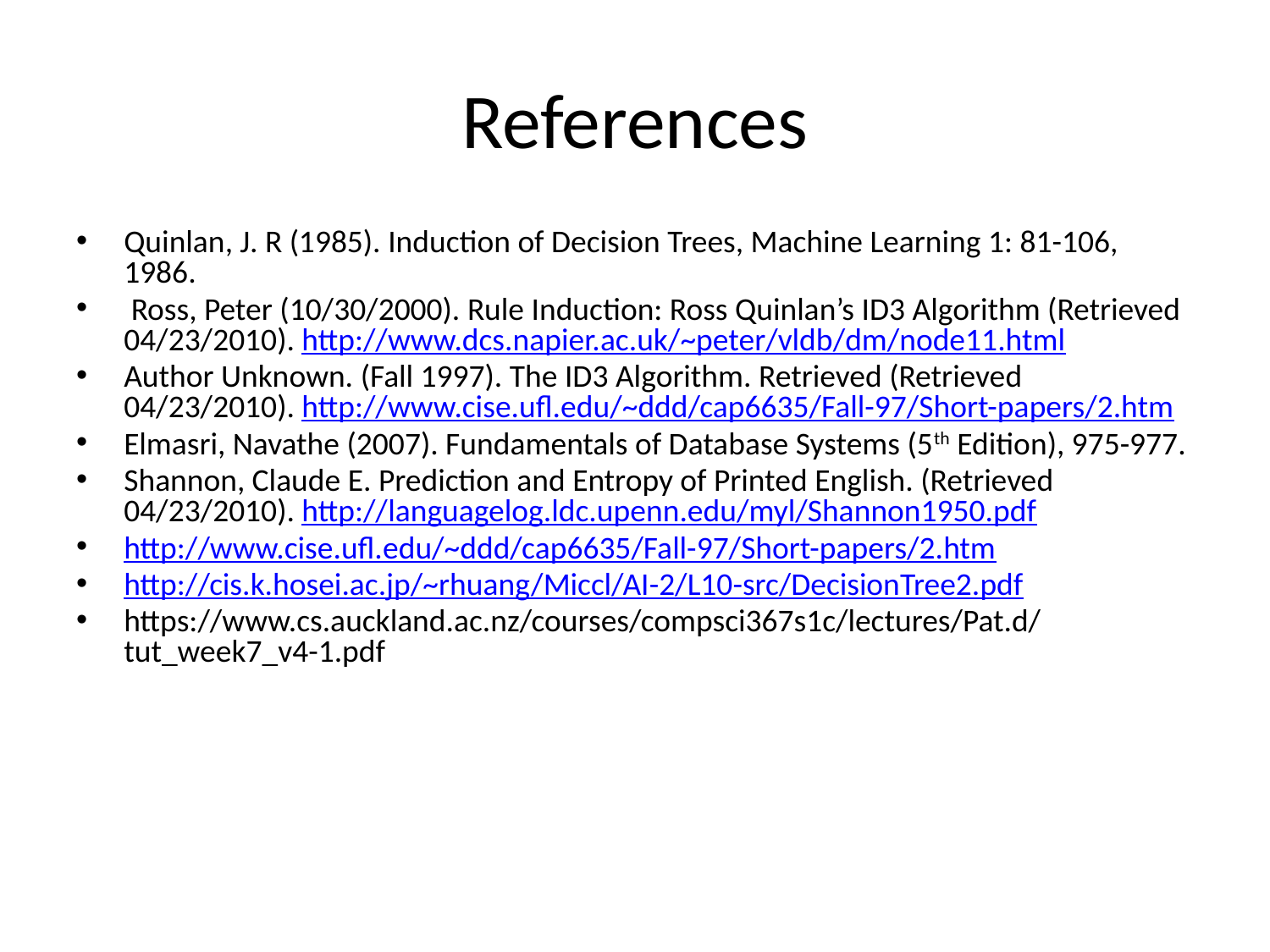

# References
Quinlan, J. R (1985). Induction of Decision Trees, Machine Learning 1: 81-106, 1986.
 Ross, Peter (10/30/2000). Rule Induction: Ross Quinlan’s ID3 Algorithm (Retrieved 04/23/2010). http://www.dcs.napier.ac.uk/~peter/vldb/dm/node11.html
Author Unknown. (Fall 1997). The ID3 Algorithm. Retrieved (Retrieved 04/23/2010). http://www.cise.ufl.edu/~ddd/cap6635/Fall-97/Short-papers/2.htm
Elmasri, Navathe (2007). Fundamentals of Database Systems (5th Edition), 975-977.
Shannon, Claude E. Prediction and Entropy of Printed English. (Retrieved 04/23/2010). http://languagelog.ldc.upenn.edu/myl/Shannon1950.pdf
http://www.cise.ufl.edu/~ddd/cap6635/Fall-97/Short-papers/2.htm
http://cis.k.hosei.ac.jp/~rhuang/Miccl/AI-2/L10-src/DecisionTree2.pdf
https://www.cs.auckland.ac.nz/courses/compsci367s1c/lectures/Pat.d/tut_week7_v4-1.pdf